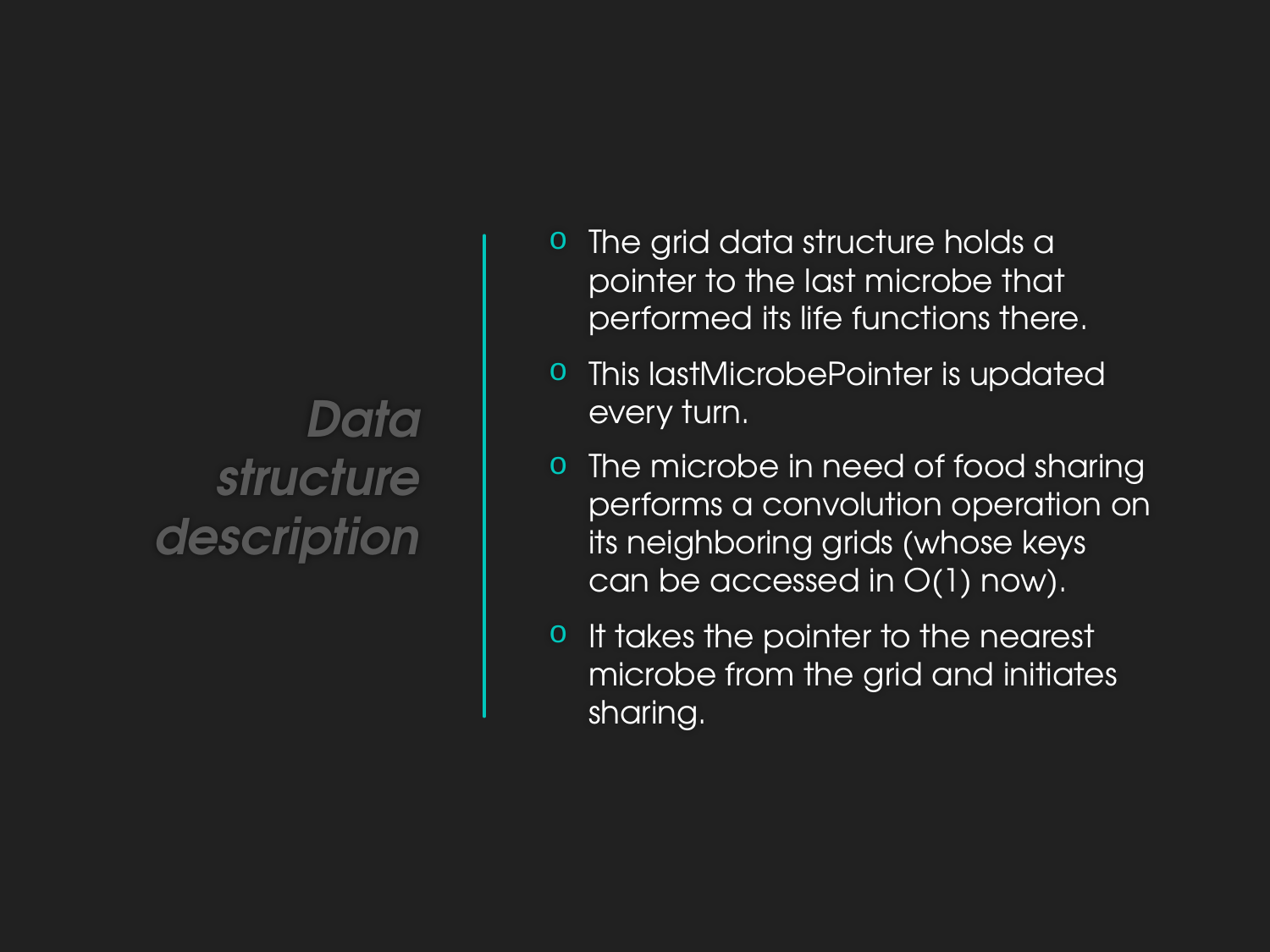

The grid data structure holds a pointer to the last microbe that performed its life functions there.
This lastMicrobePointer is updated every turn.
The microbe in need of food sharing performs a convolution operation on its neighboring grids (whose keys can be accessed in O(1) now).
It takes the pointer to the nearest microbe from the grid and initiates sharing.
# Data structure description